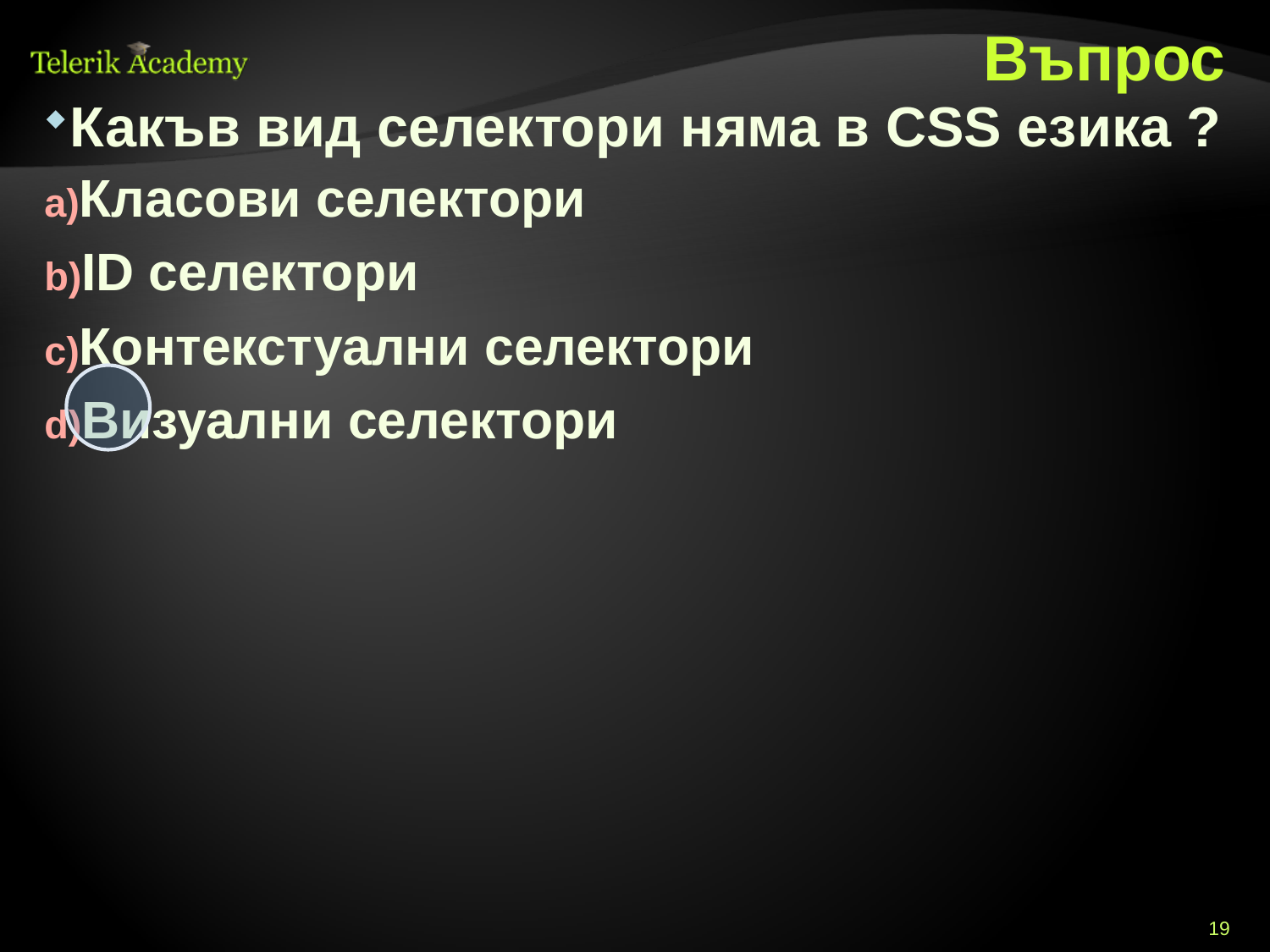

Въпрос
Какъв вид селектори няма в CSS езика ?
Класови селектори
ID селектори
Контекстуални селектори
Визуални селектори

19